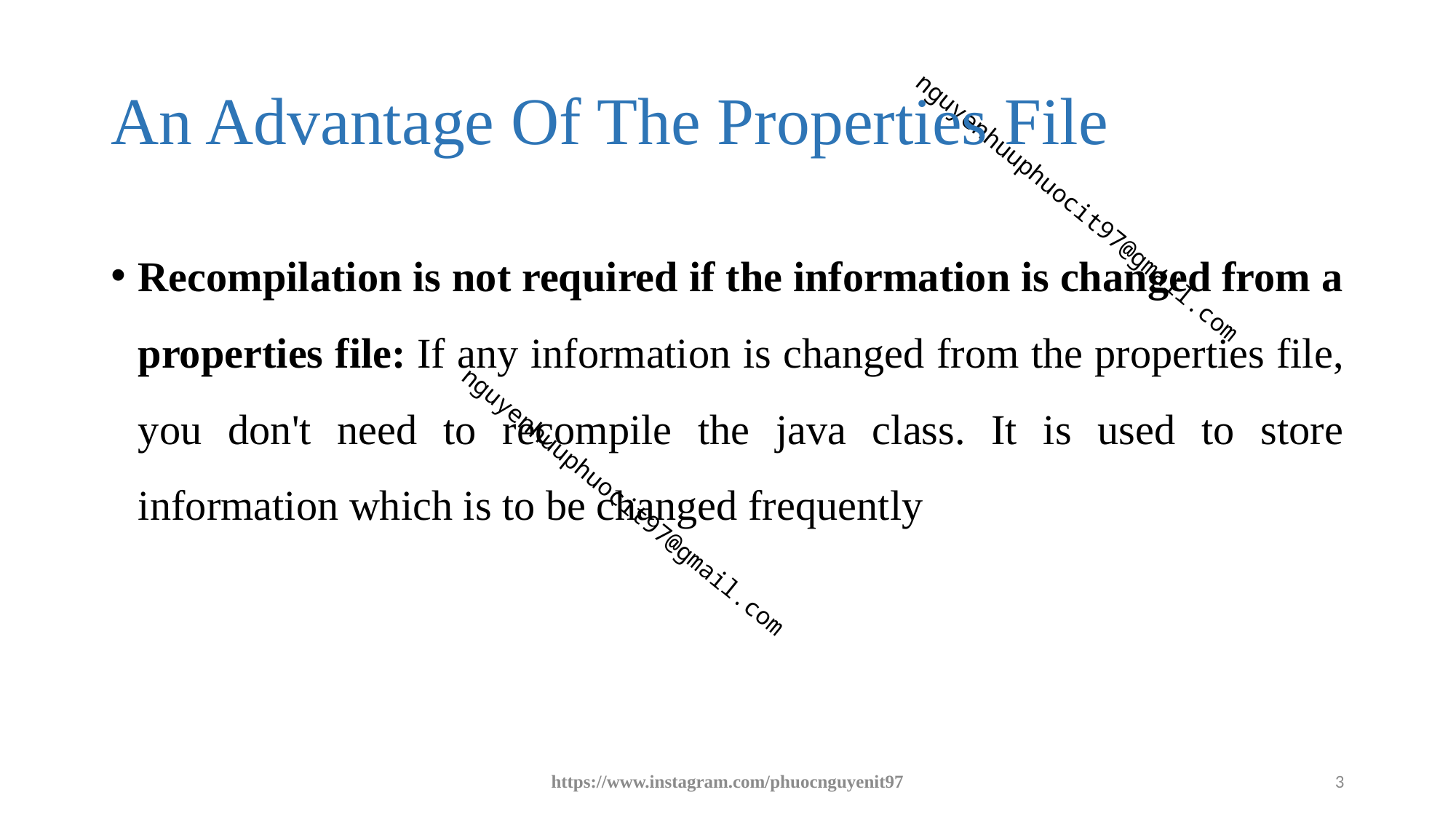

# An Advantage Of The Properties File
Recompilation is not required if the information is changed from a properties file: If any information is changed from the properties file, you don't need to recompile the java class. It is used to store information which is to be changed frequently
https://www.instagram.com/phuocnguyenit97
3